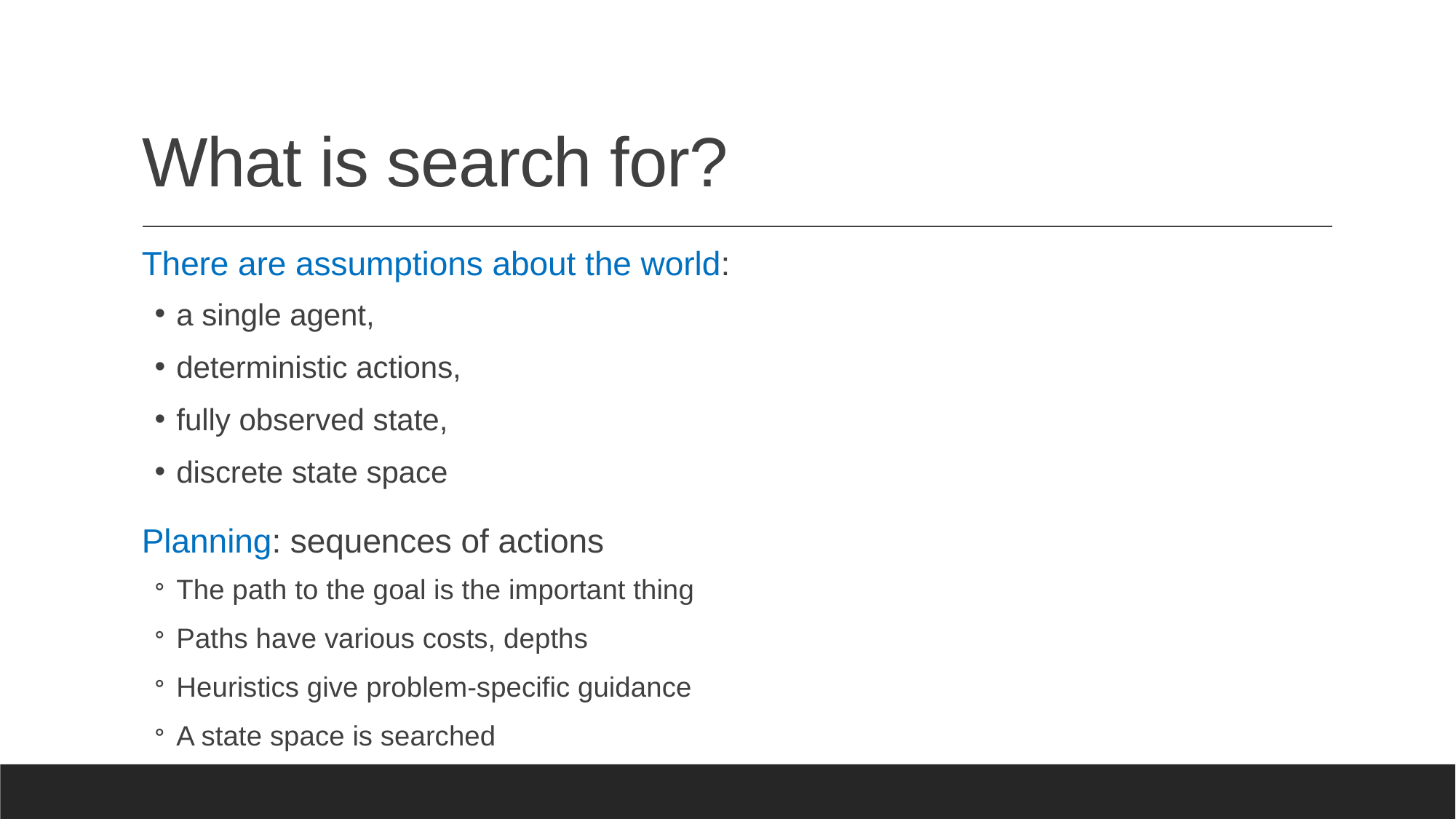

# What is search for?
There are assumptions about the world:
a single agent,
deterministic actions,
fully observed state,
discrete state space
Planning: sequences of actions
The path to the goal is the important thing
Paths have various costs, depths
Heuristics give problem-specific guidance
A state space is searched